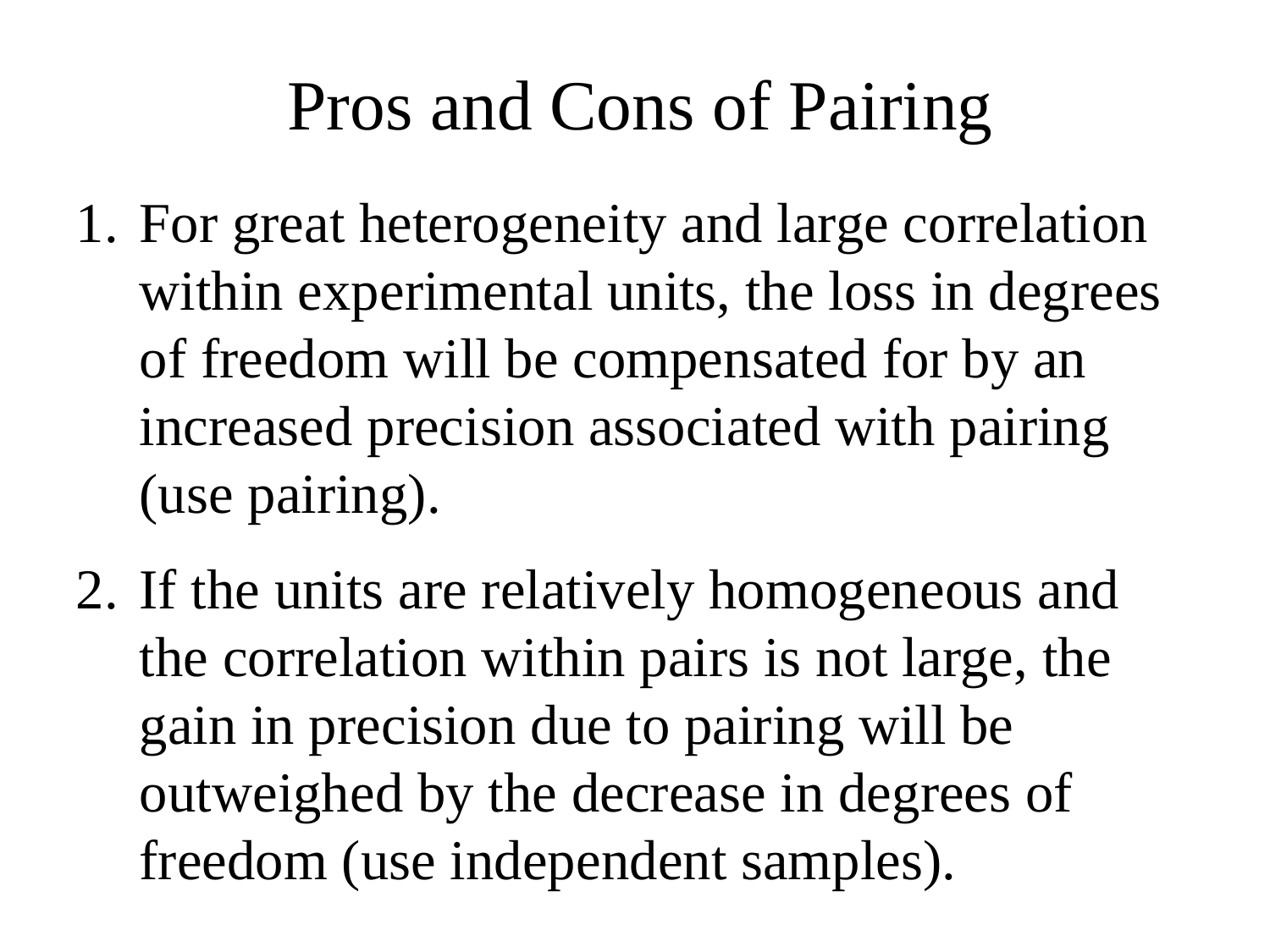

Pros and Cons of Pairing
For great heterogeneity and large correlation within experimental units, the loss in degrees of freedom will be compensated for by an increased precision associated with pairing (use pairing).
If the units are relatively homogeneous and the correlation within pairs is not large, the gain in precision due to pairing will be outweighed by the decrease in degrees of freedom (use independent samples).